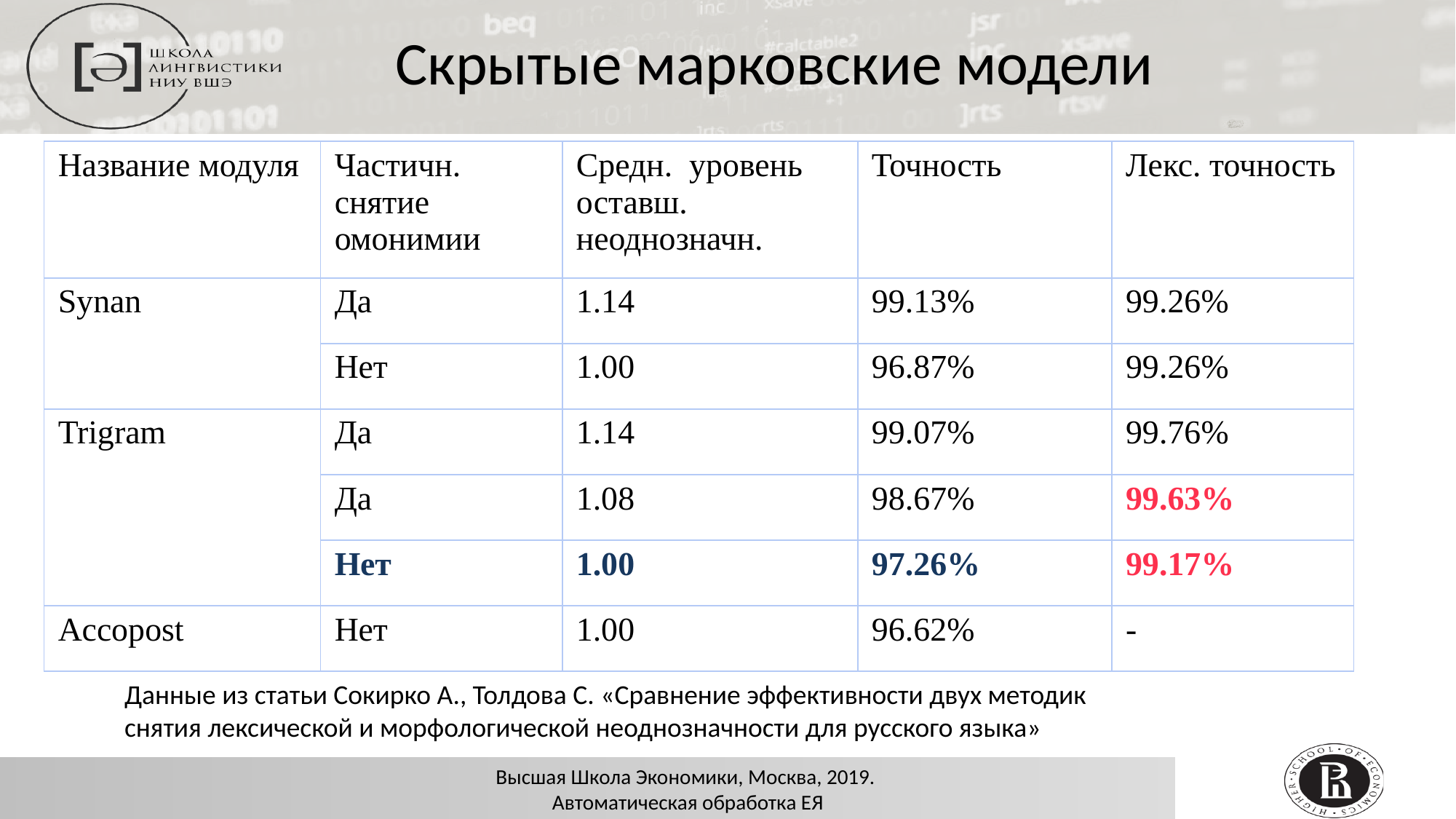

Скрытые марковские модели
| Название модуля | Частичн. снятие омонимии | Средн. уровень оставш. неоднозначн. | Точность | Лекс. точность |
| --- | --- | --- | --- | --- |
| Synan | Да | 1.14 | 99.13% | 99.26% |
|  | Нет | 1.00 | 96.87% | 99.26% |
| Trigram | Да | 1.14 | 99.07% | 99.76% |
|  | Да | 1.08 | 98.67% | 99.63% |
|  | Нет | 1.00 | 97.26% | 99.17% |
| Accopost | Нет | 1.00 | 96.62% | - |
Данные из статьи Сокирко А., Толдова С. «Сравнение эффективности двух методик снятия лексической и морфологической неоднозначности для русского языка»